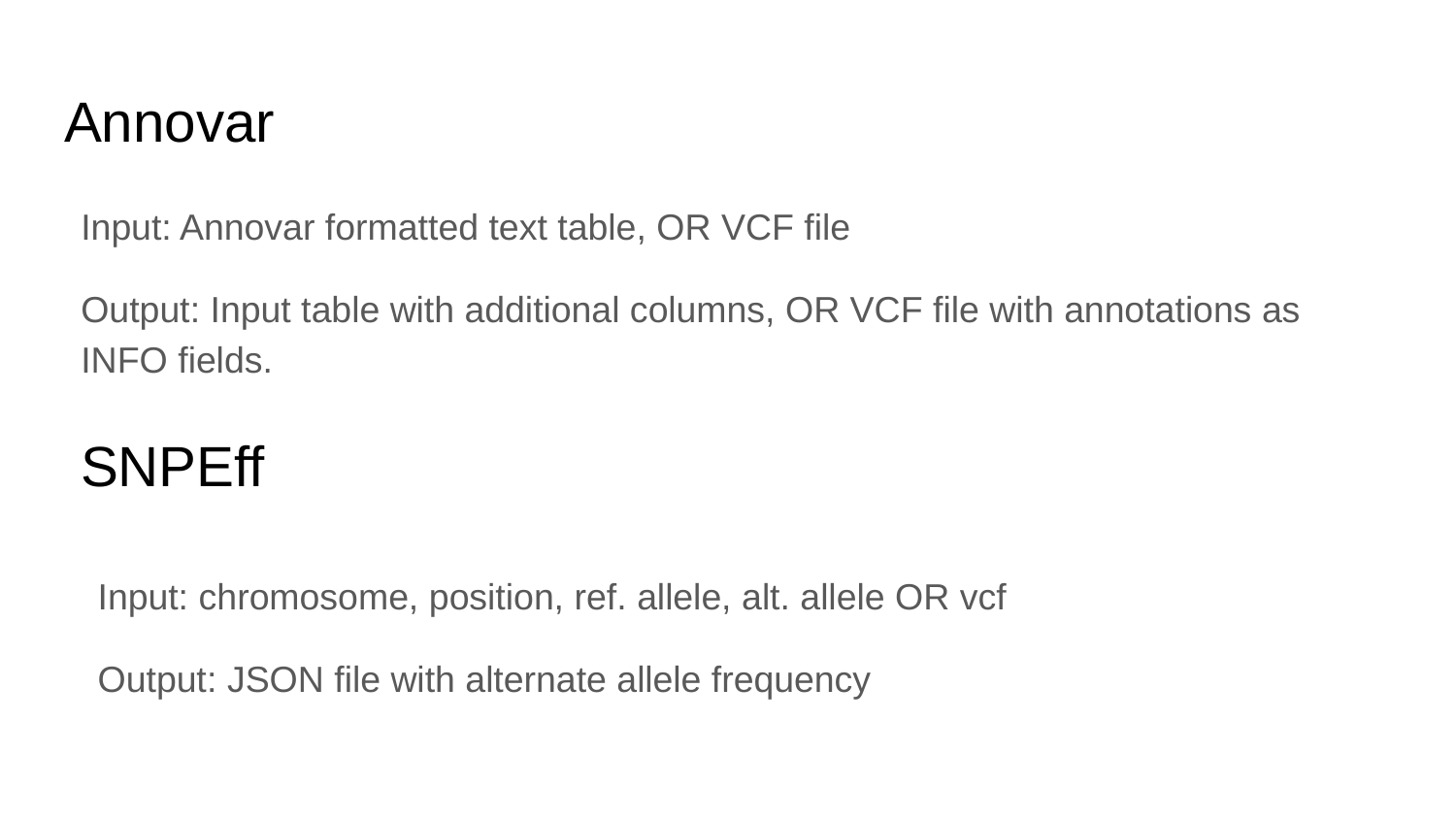

# Annovar
Input: Annovar formatted text table, OR VCF file
Output: Input table with additional columns, OR VCF file with annotations as INFO fields.

SNPEff
Input: chromosome, position, ref. allele, alt. allele OR vcf
Output: JSON file with alternate allele frequency